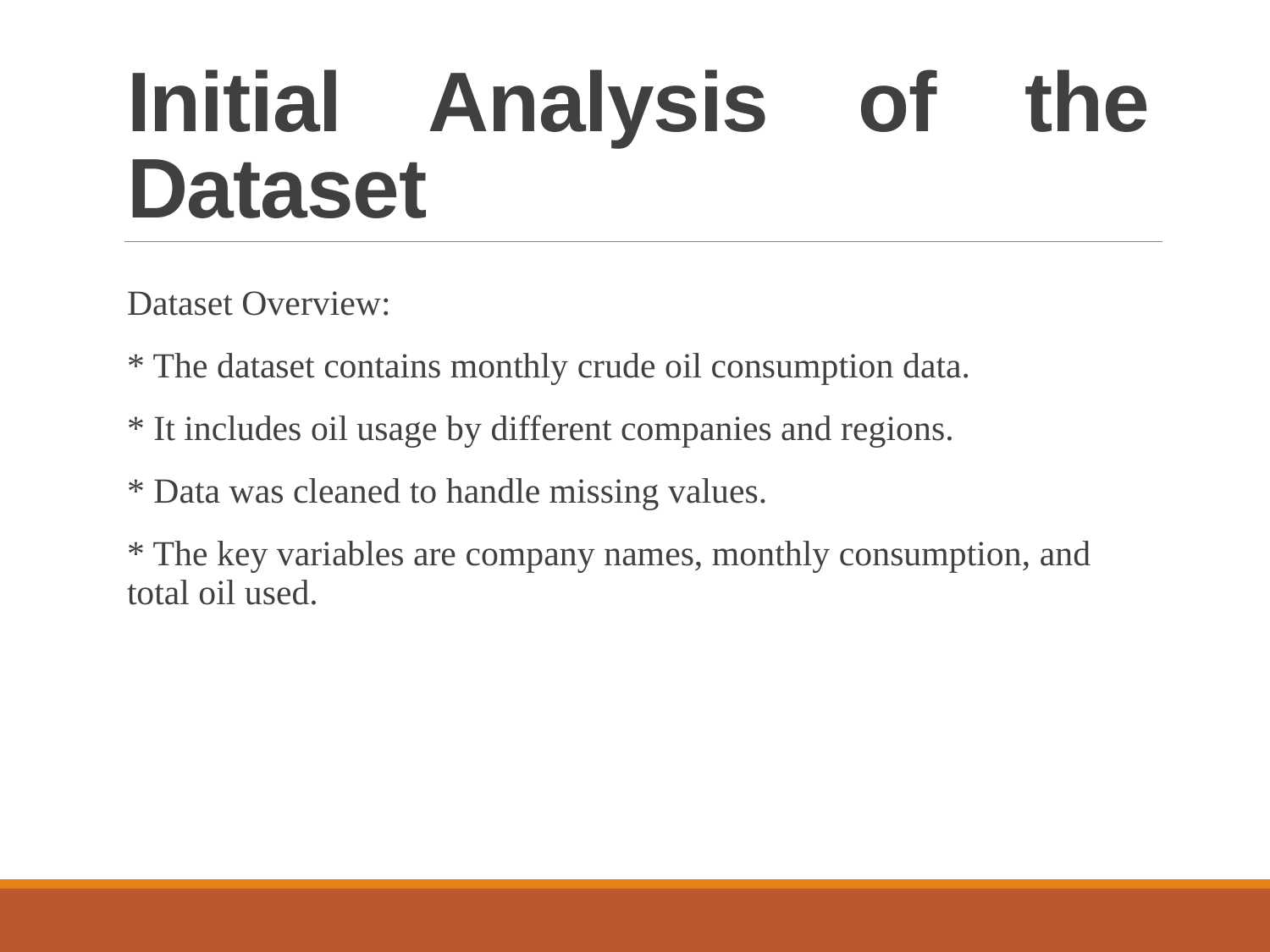

# Initial Analysis of the Dataset
Dataset Overview:
* The dataset contains monthly crude oil consumption data.
* It includes oil usage by different companies and regions.
* Data was cleaned to handle missing values.
* The key variables are company names, monthly consumption, and total oil used.